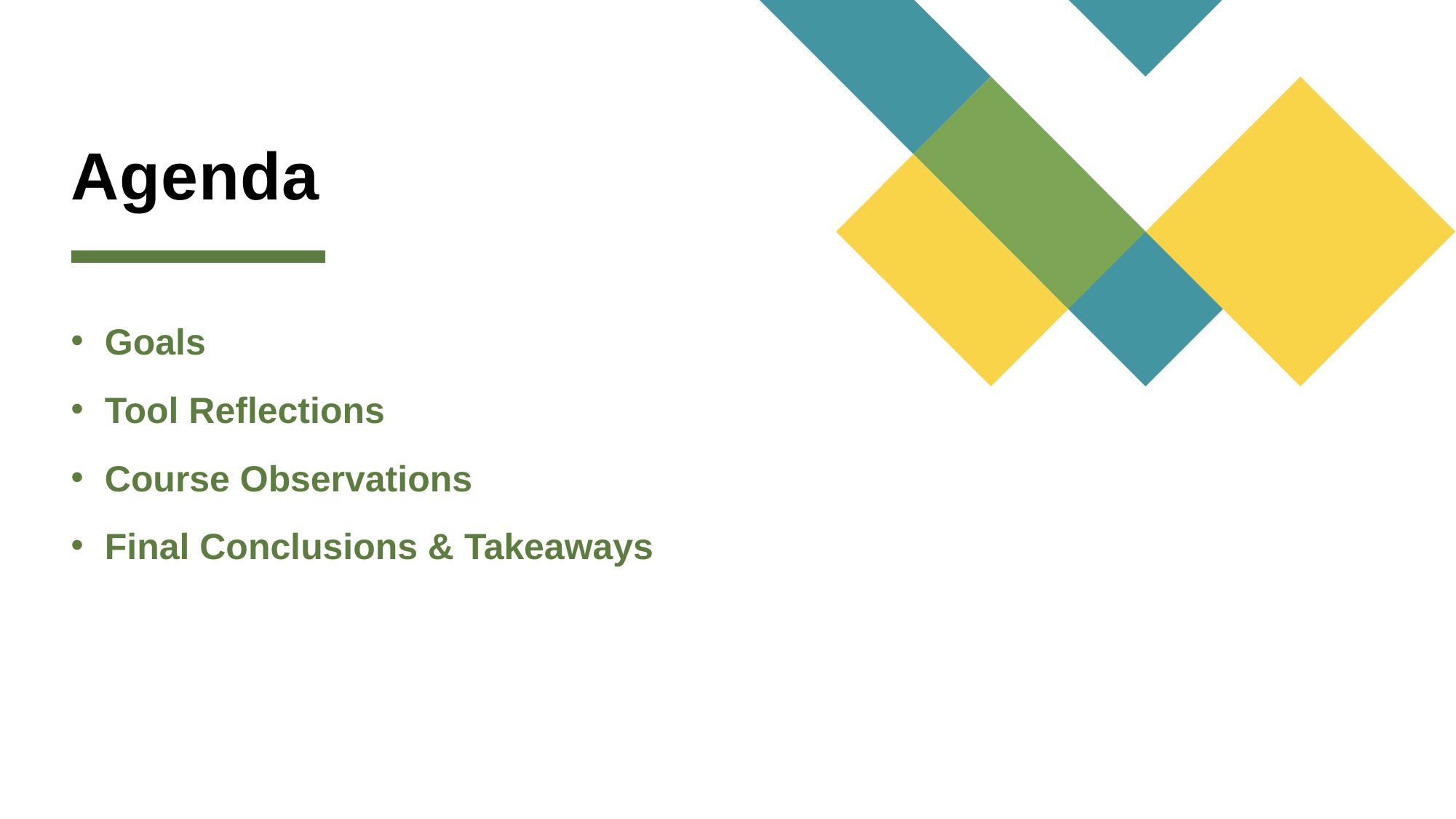

# Agenda
Goals
Tool Reflections
Course Observations
Final Conclusions & Takeaways